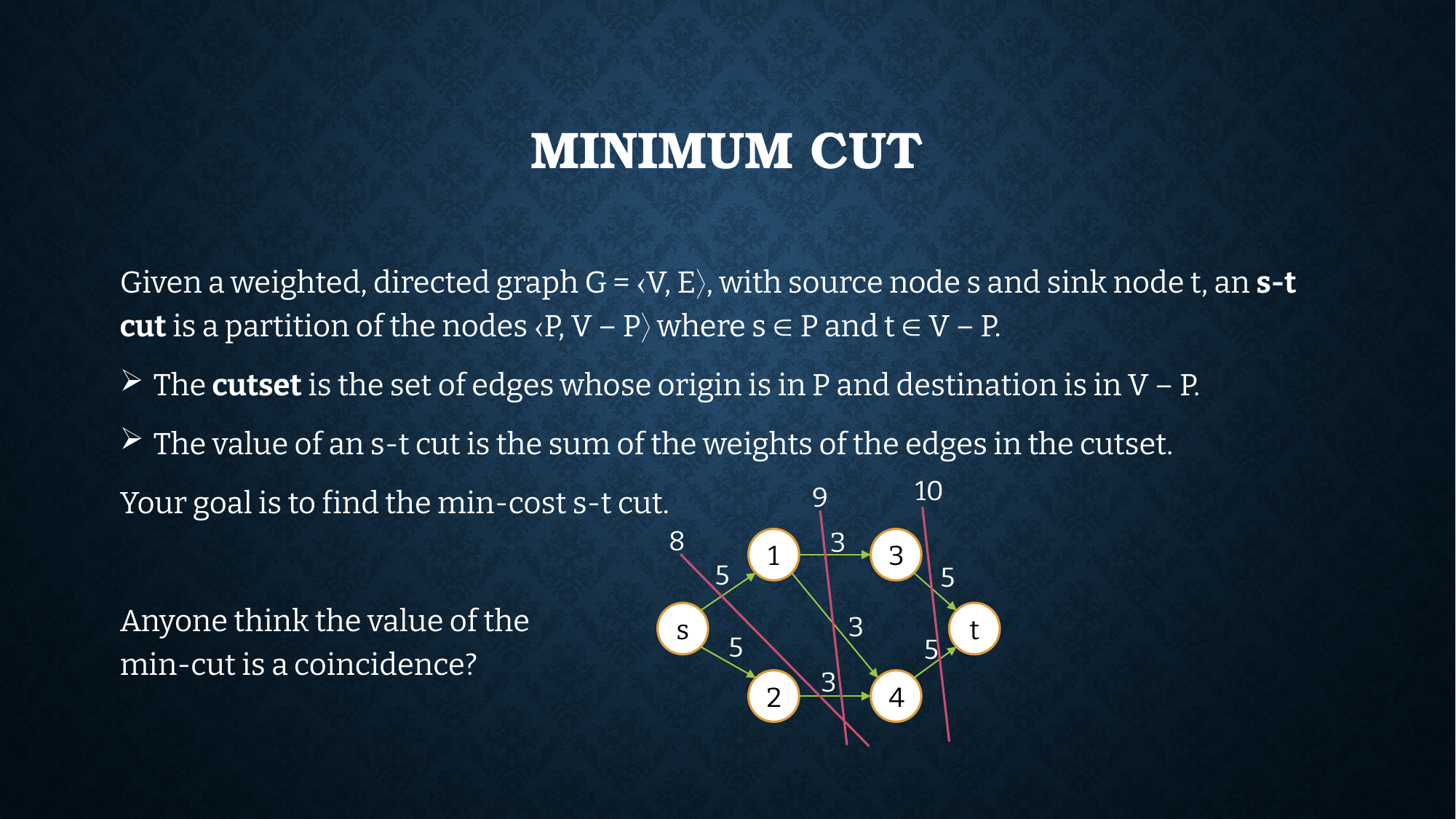

# Minimum Cut
Given a weighted, directed graph G = 〈V, E〉, with source node s and sink node t, an s-t cut is a partition of the nodes 〈P, V – P〉 where s ∈ P and t ∈ V – P.
 The cutset is the set of edges whose origin is in P and destination is in V – P.
 The value of an s-t cut is the sum of the weights of the edges in the cutset.
Your goal is to find the min-cost s-t cut.

Anyone think the value of the
min-cut is a coincidence?
10
9
8
3
1
3
5
5
s
t
3
5
5
3
2
4